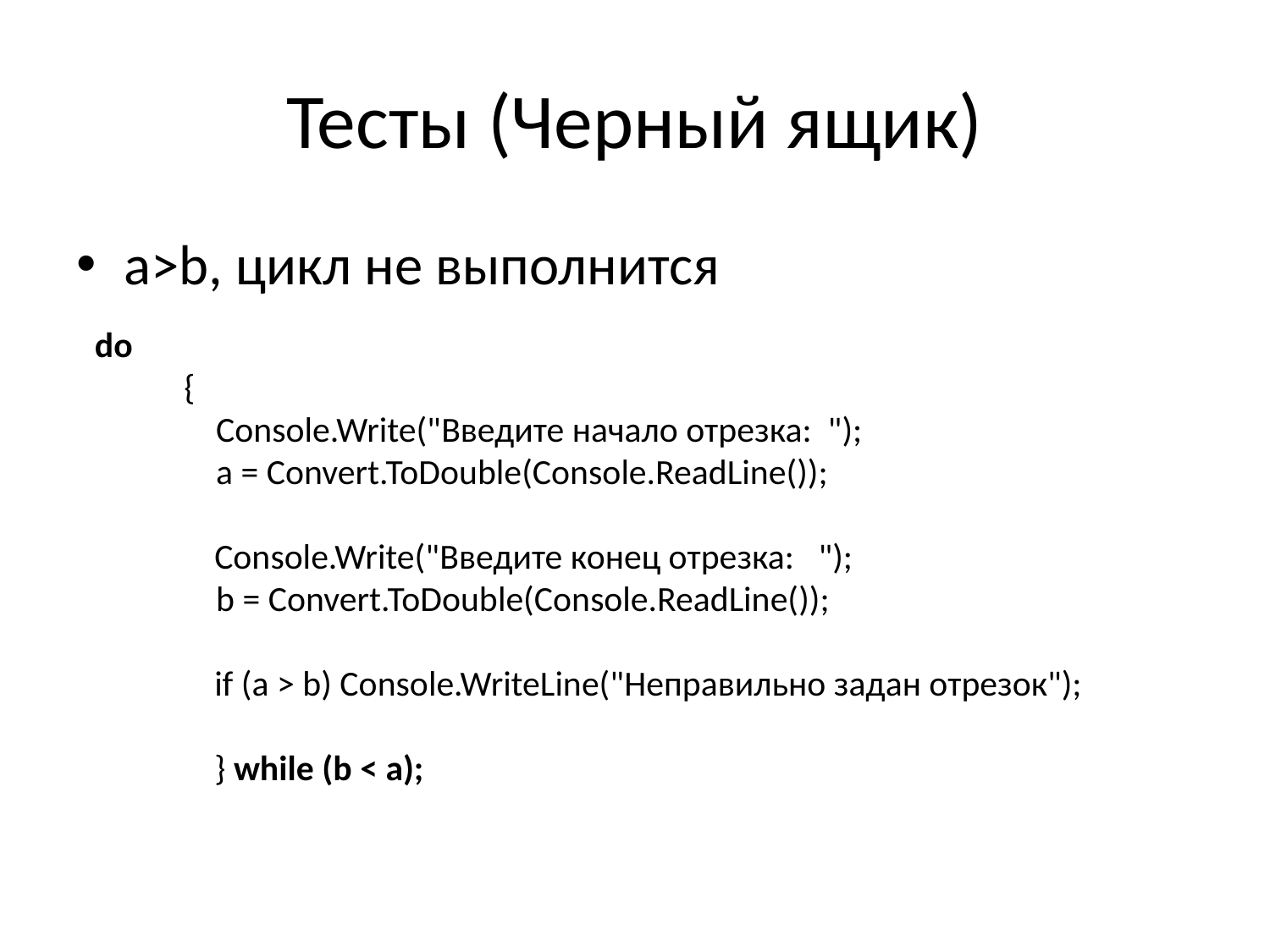

# Тесты (Черный ящик)
a>b, цикл не выполнится
 do
            {
                Console.Write("Введите начало отрезка:  ");
                a = Convert.ToDouble(Console.ReadLine());

 	Console.Write("Введите конец отрезка:   ");
                b = Convert.ToDouble(Console.ReadLine());

	if (a > b) Console.WriteLine("Неправильно задан отрезок");

	} while (b < a);